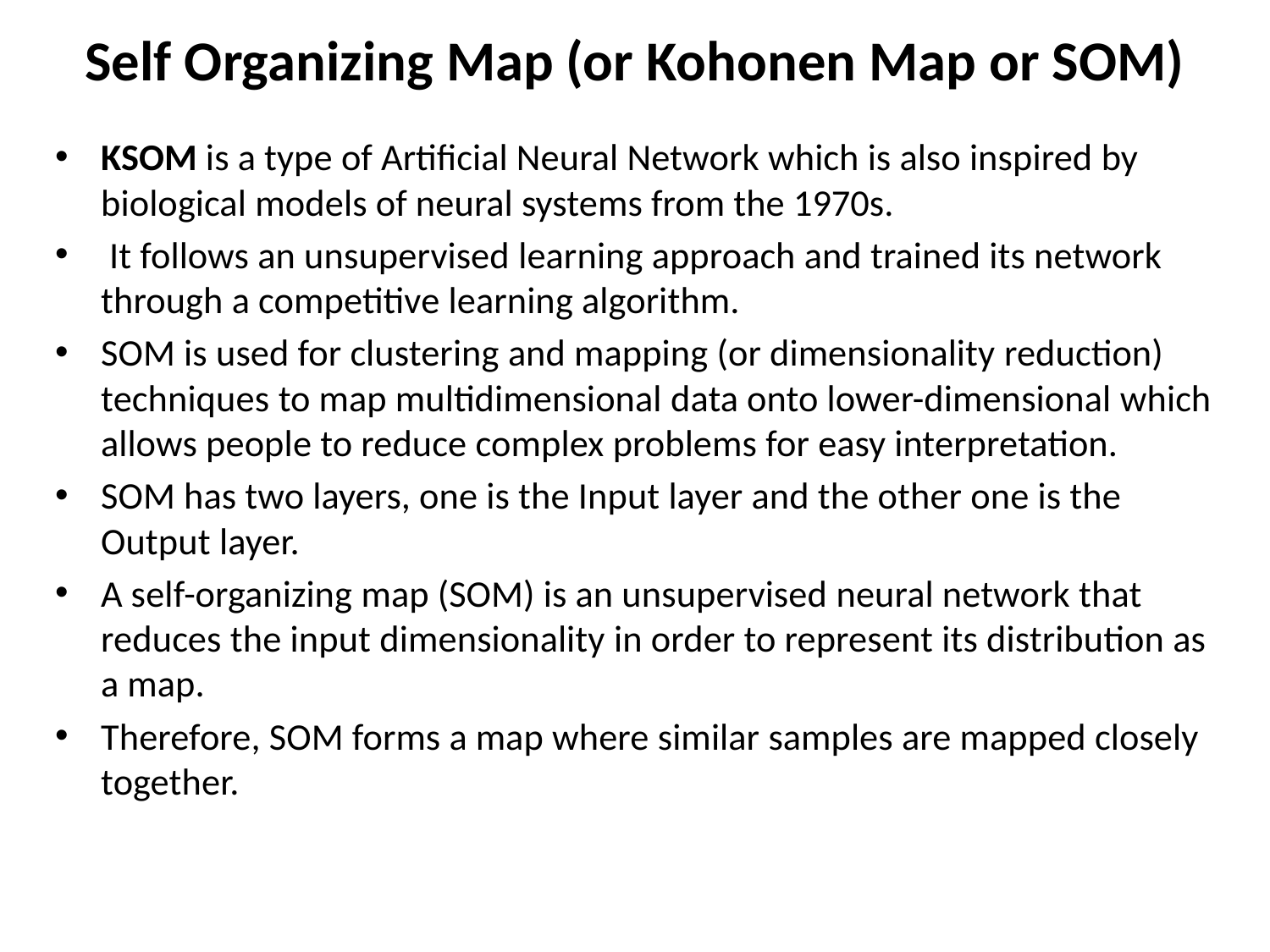

# Self Organizing Map (or Kohonen Map or SOM)
KSOM is a type of Artificial Neural Network which is also inspired by biological models of neural systems from the 1970s.
 It follows an unsupervised learning approach and trained its network through a competitive learning algorithm.
SOM is used for clustering and mapping (or dimensionality reduction) techniques to map multidimensional data onto lower-dimensional which allows people to reduce complex problems for easy interpretation.
SOM has two layers, one is the Input layer and the other one is the Output layer.
A self-organizing map (SOM) is an unsupervised neural network that reduces the input dimensionality in order to represent its distribution as a map.
Therefore, SOM forms a map where similar samples are mapped closely together.